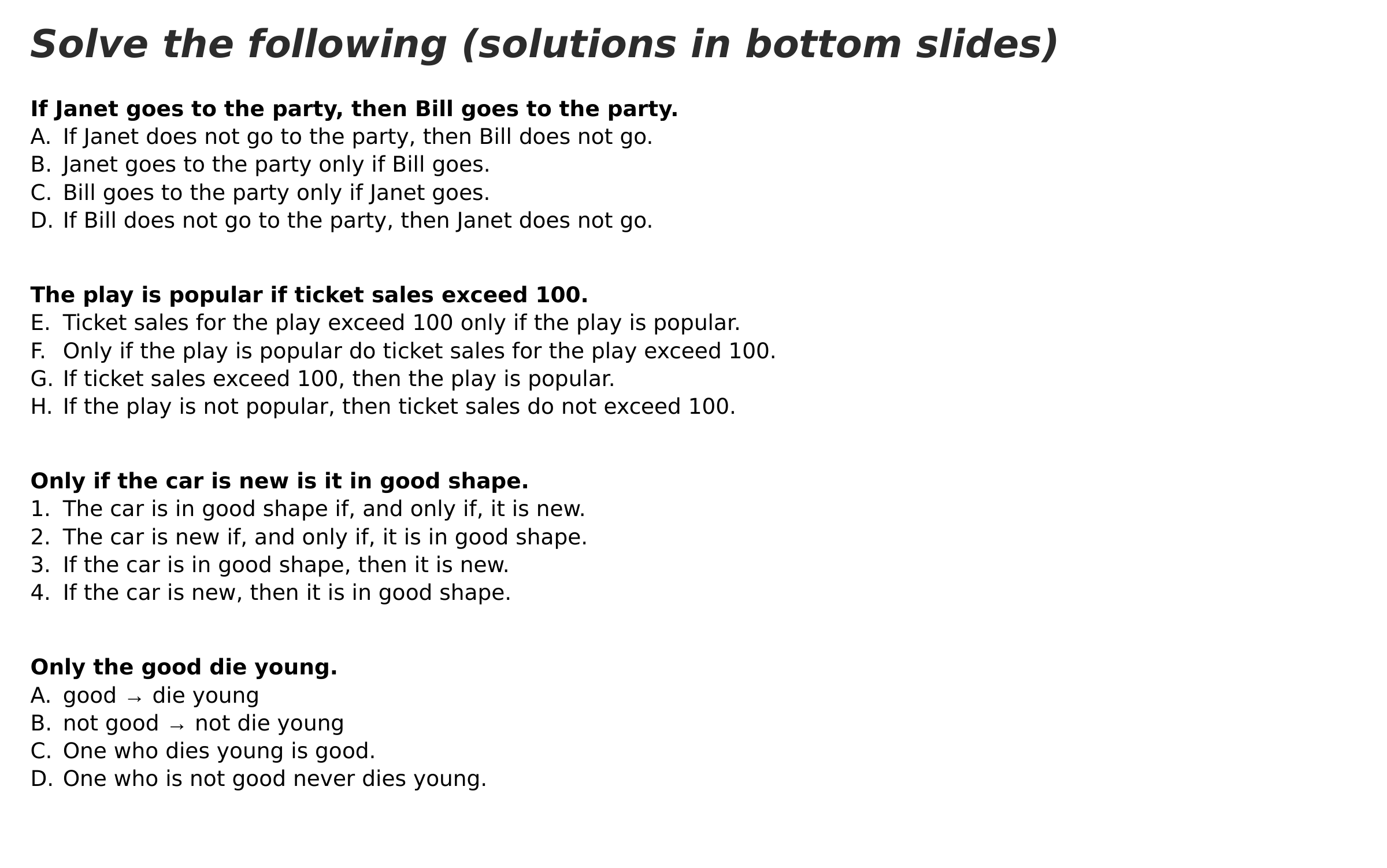

Solve the following (solutions in bottom slides)

If Janet goes to the party, then Bill goes to the party.
If Janet does not go to the party, then Bill does not go.
Janet goes to the party only if Bill goes.
Bill goes to the party only if Janet goes.
If Bill does not go to the party, then Janet does not go.

The play is popular if ticket sales exceed 100.
Ticket sales for the play exceed 100 only if the play is popular.
Only if the play is popular do ticket sales for the play exceed 100.
If ticket sales exceed 100, then the play is popular.
If the play is not popular, then ticket sales do not exceed 100.

Only if the car is new is it in good shape.
The car is in good shape if, and only if, it is new.
The car is new if, and only if, it is in good shape.
If the car is in good shape, then it is new.
If the car is new, then it is in good shape.

Only the good die young.
good → die young
not good → not die young
One who dies young is good.
One who is not good never dies young.